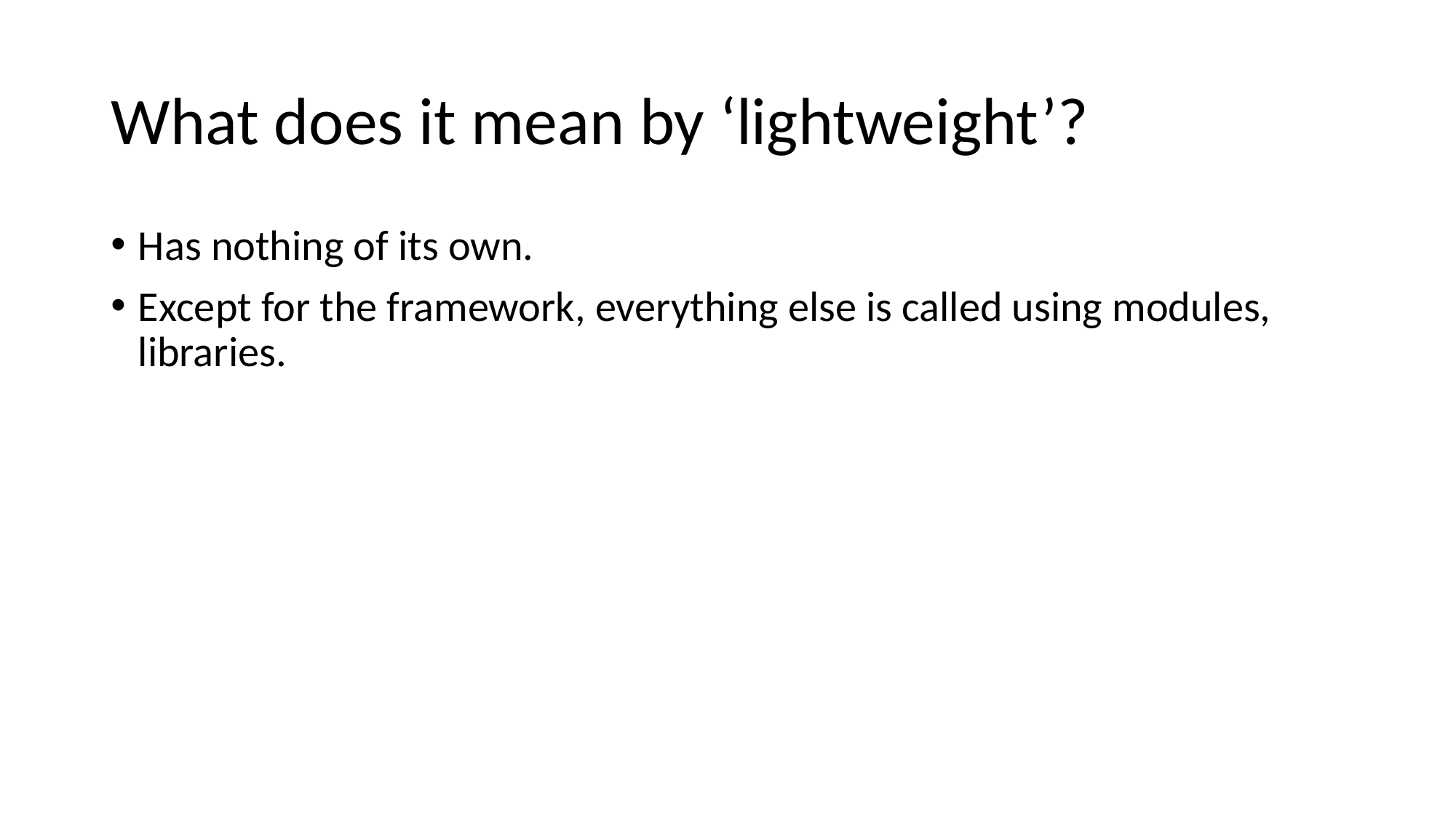

# What does it mean by ‘lightweight’?
Has nothing of its own.
Except for the framework, everything else is called using modules, libraries.